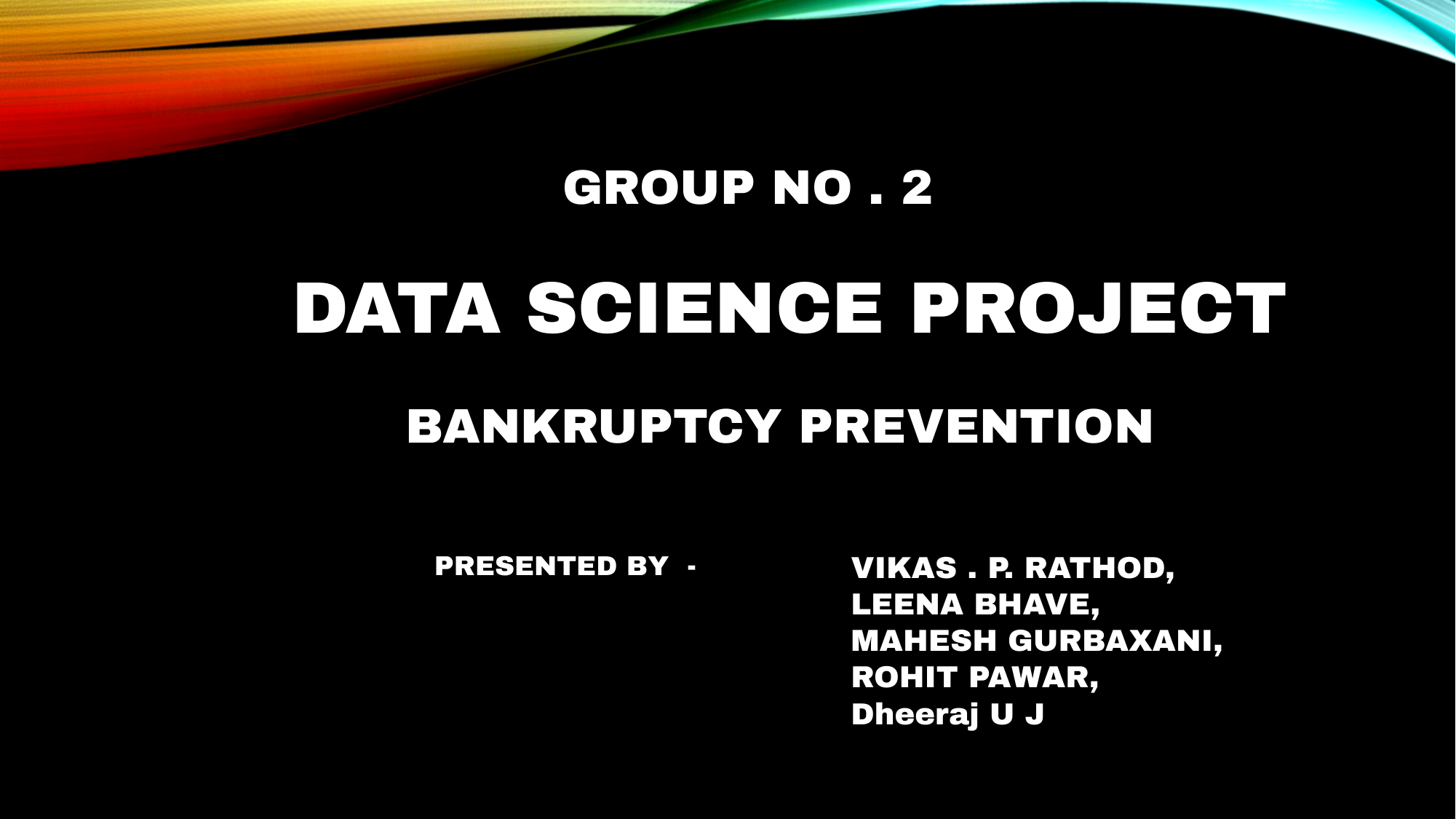

GROUP NO . 2
DATA SCIENCE PROJECT
BANKRUPTCY PREVENTION
PRESENTED BY  -
VIKAS . P. RATHOD,
LEENA BHAVE,
MAHESH GURBAXANI,
ROHIT PAWAR,
Dheeraj U J